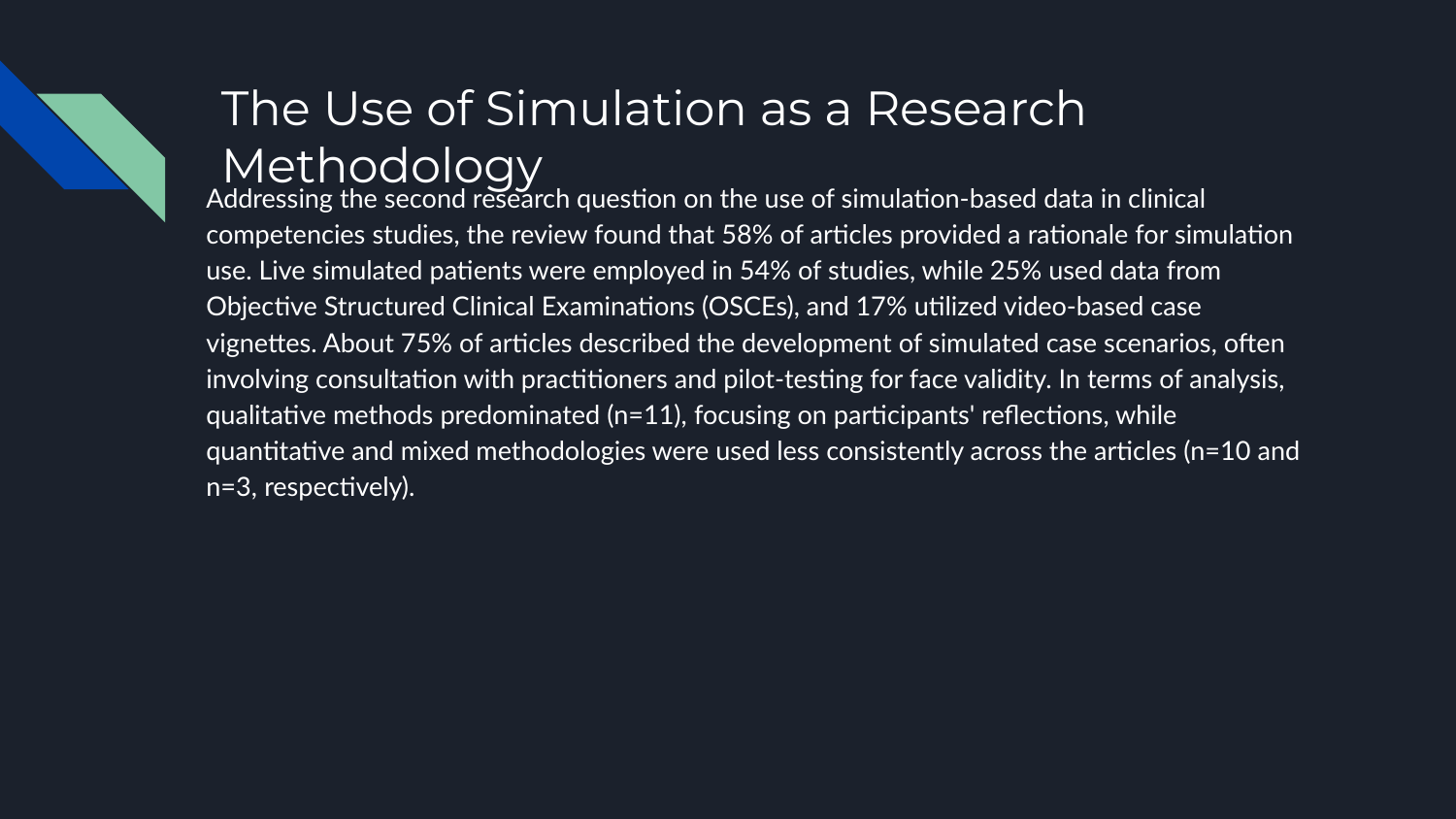

# The Use of Simulation as a Research Methodology
Addressing the second research question on the use of simulation-based data in clinical competencies studies, the review found that 58% of articles provided a rationale for simulation use. Live simulated patients were employed in 54% of studies, while 25% used data from Objective Structured Clinical Examinations (OSCEs), and 17% utilized video-based case vignettes. About 75% of articles described the development of simulated case scenarios, often involving consultation with practitioners and pilot-testing for face validity. In terms of analysis, qualitative methods predominated (n=11), focusing on participants' reflections, while quantitative and mixed methodologies were used less consistently across the articles (n=10 and n=3, respectively).